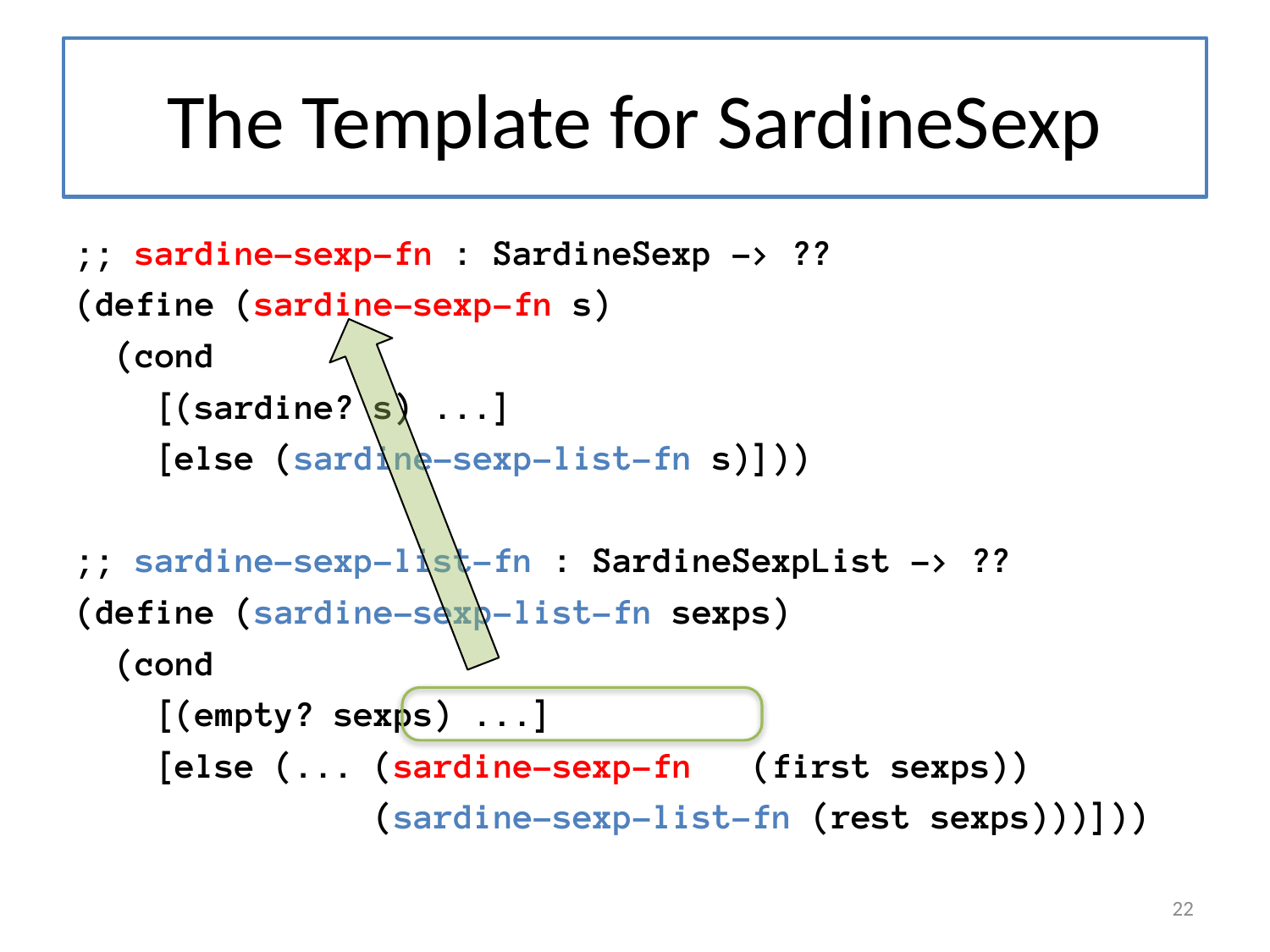

# The Template for SardineSexp
;; sardine-sexp-fn : SardineSexp -> ??
(define (sardine-sexp-fn s)
  (cond
    [(sardine? s) ...]
    [else (sardine-sexp-list-fn s)]))

;; sardine-sexp-list-fn : SardineSexpList -> ??
(define (sardine-sexp-list-fn sexps)
  (cond
    [(empty? sexps) ...]
    [else (... (sardine-sexp-fn   (first sexps))
               (sardine-sexp-list-fn (rest sexps)))]))

22